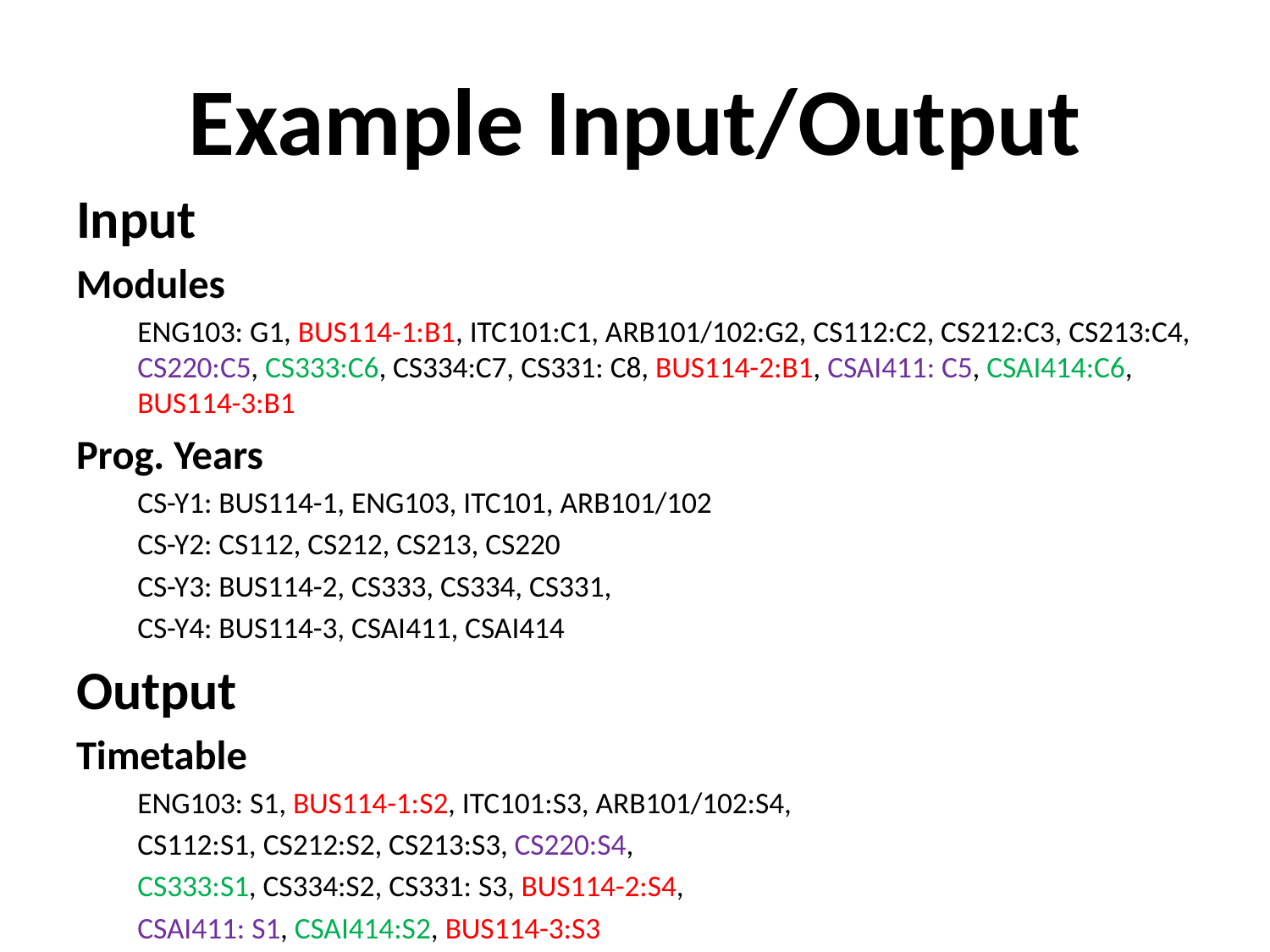

# Example Input/Output
Input
Modules
ENG103: G1, BUS114-1:B1, ITC101:C1, ARB101/102:G2, CS112:C2, CS212:C3, CS213:C4, CS220:C5, CS333:C6, CS334:C7, CS331: C8, BUS114-2:B1, CSAI411: C5, CSAI414:C6, BUS114-3:B1
Prog. Years
CS-Y1: BUS114-1, ENG103, ITC101, ARB101/102
CS-Y2: CS112, CS212, CS213, CS220
CS-Y3: BUS114-2, CS333, CS334, CS331,
CS-Y4: BUS114-3, CSAI411, CSAI414
Output
Timetable
ENG103: S1, BUS114-1:S2, ITC101:S3, ARB101/102:S4,
CS112:S1, CS212:S2, CS213:S3, CS220:S4,
CS333:S1, CS334:S2, CS331: S3, BUS114-2:S4,
CSAI411: S1, CSAI414:S2, BUS114-3:S3